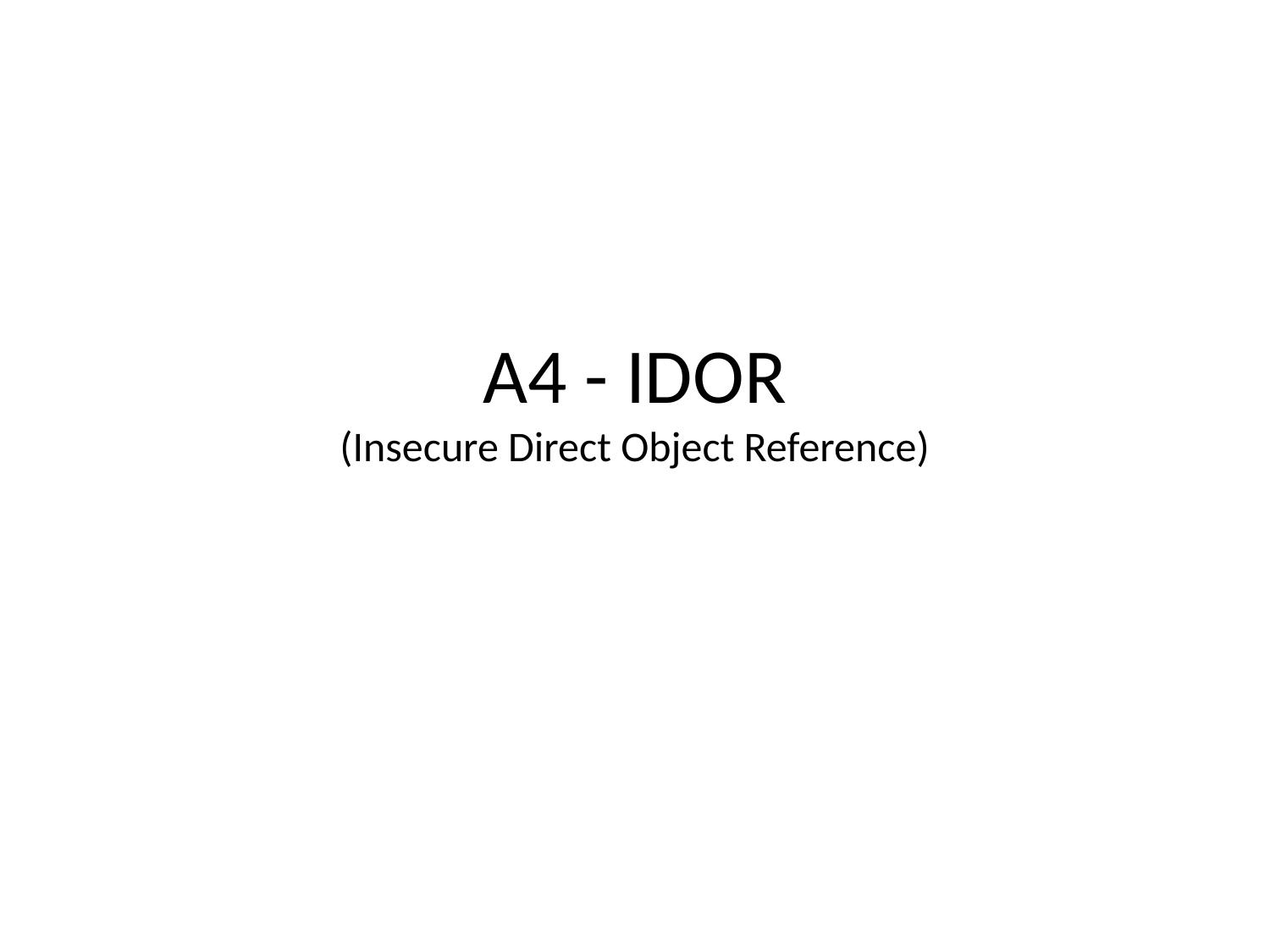

# A4 - IDOR (Insecure Direct Object Reference)